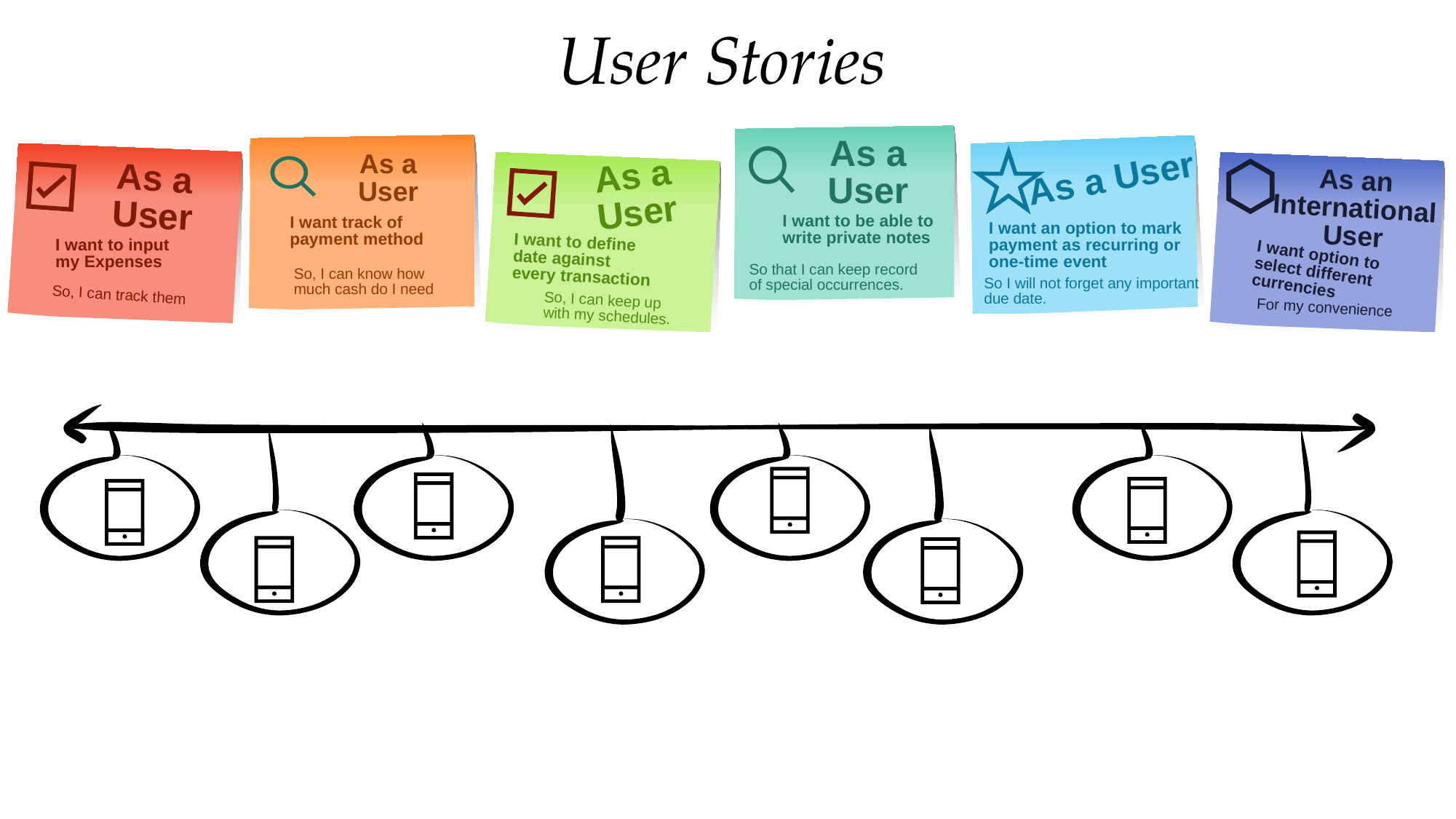

# User Stories
As a User

As a User

As a User

As a User
As a User

As an International User

I want to be able to write private notes
I want track of payment method
I want an option to mark payment as recurring or one-time event
I want to define date against every transaction
I want to input my Expenses
I want option to select different currencies
So that I can keep record of special occurrences.
So, I can know how much cash do I need
So I will not forget any important due date.
So, I can track them
So, I can keep up with my schedules.
For my convenience